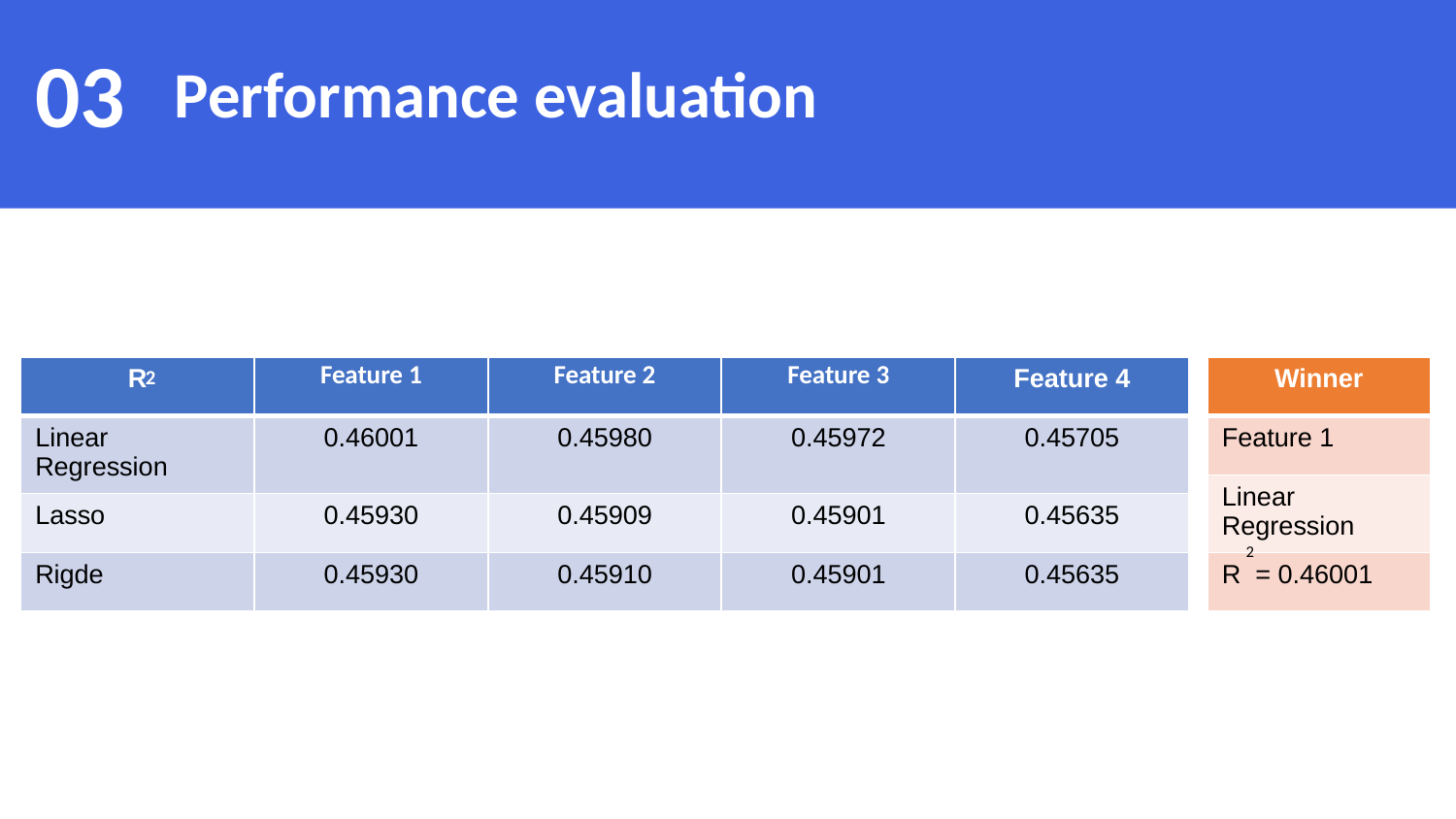

03
  Performance evaluation
| R | Feature 1 | Feature 2 | Feature 3 | Feature 4 |
| --- | --- | --- | --- | --- |
| Linear Regression | 0.46001 | 0.45980 | 0.45972 | 0.45705 |
| Lasso | 0.45930 | 0.45909 | 0.45901 | 0.45635 |
| Rigde | 0.45930 | 0.45910 | 0.45901 | 0.45635 |
2
| Winner |
| --- |
| Feature 1 |
| Linear Regression |
| R = 0.46001 |
2